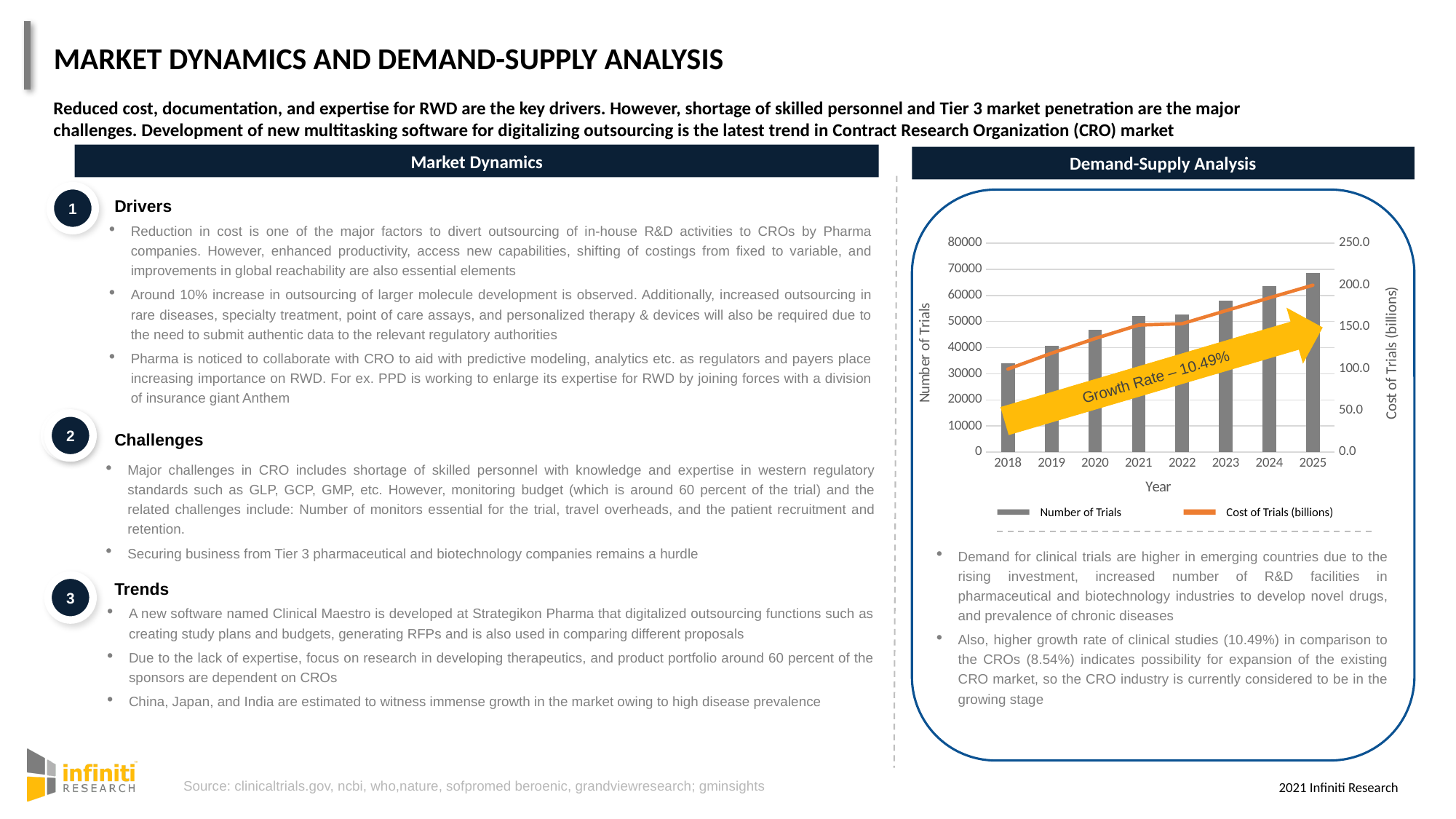

MARKET DYNAMICS AND DEMAND-SUPPLY ANALYSIS
Reduced cost, documentation, and expertise for RWD are the key drivers. However, shortage of skilled personnel and Tier 3 market penetration are the major challenges. Development of new multitasking software for digitalizing outsourcing is the latest trend in Contract Research Organization (CRO) market

Market Dynamics
Demand-Supply Analysis
1

Drivers
Reduction in cost is one of the major factors to divert outsourcing of in-house R&D activities to CROs by Pharma companies. However, enhanced productivity, access new capabilities, shifting of costings from fixed to variable, and improvements in global reachability are also essential elements
Around 10% increase in outsourcing of larger molecule development is observed. Additionally, increased outsourcing in rare diseases, specialty treatment, point of care assays, and personalized therapy & devices will also be required due to the need to submit authentic data to the relevant regulatory authorities
Pharma is noticed to collaborate with CRO to aid with predictive modeling, analytics etc. as regulators and payers place increasing importance on RWD. For ex. PPD is working to enlarge its expertise for RWD by joining forces with a division of insurance giant Anthem

### Chart

| Category |  |  |
|---|---|---|
| 2018 | 34152.0 | 99.38557892044803 |
| 2019 | 40675.0 | 118.36813137120001 |
| 2020 | 46718.0 | 135.953838018432 |
| 2021 | 52256.0 | 152.06994647654403 |
| 2022 | 52807.692307693884 | 153.67542373661996 |
| 2023 | 58137.36686390638 | 169.18528527406318 |
| 2024 | 63430.64542558044 | 184.58923099434818 |
| 2025 | 68645.64943454228 | 199.7653902969697 |
Growth Rate – 10.49%
2
2
Challenges
Major challenges in CRO includes shortage of skilled personnel with knowledge and expertise in western regulatory standards such as GLP, GCP, GMP, etc. However, monitoring budget (which is around 60 percent of the trial) and the related challenges include: Number of monitors essential for the trial, travel overheads, and the patient recruitment and retention.
Securing business from Tier 3 pharmaceutical and biotechnology companies remains a hurdle
Number of Trials

Cost of Trials (billions)

Demand for clinical trials are higher in emerging countries due to the rising investment, increased number of R&D facilities in pharmaceutical and biotechnology industries to develop novel drugs, and prevalence of chronic diseases
Also, higher growth rate of clinical studies (10.49%) in comparison to the CROs (8.54%) indicates possibility for expansion of the existing CRO market, so the CRO industry is currently considered to be in the growing stage
3
Trends
A new software named Clinical Maestro is developed at Strategikon Pharma that digitalized outsourcing functions such as creating study plans and budgets, generating RFPs and is also used in comparing different proposals
Due to the lack of expertise, focus on research in developing therapeutics, and product portfolio around 60 percent of the sponsors are dependent on CROs
China, Japan, and India are estimated to witness immense growth in the market owing to high disease prevalence

Source: clinicaltrials.gov, ncbi, who,nature, sofpromed beroenic, grandviewresearch; gminsights